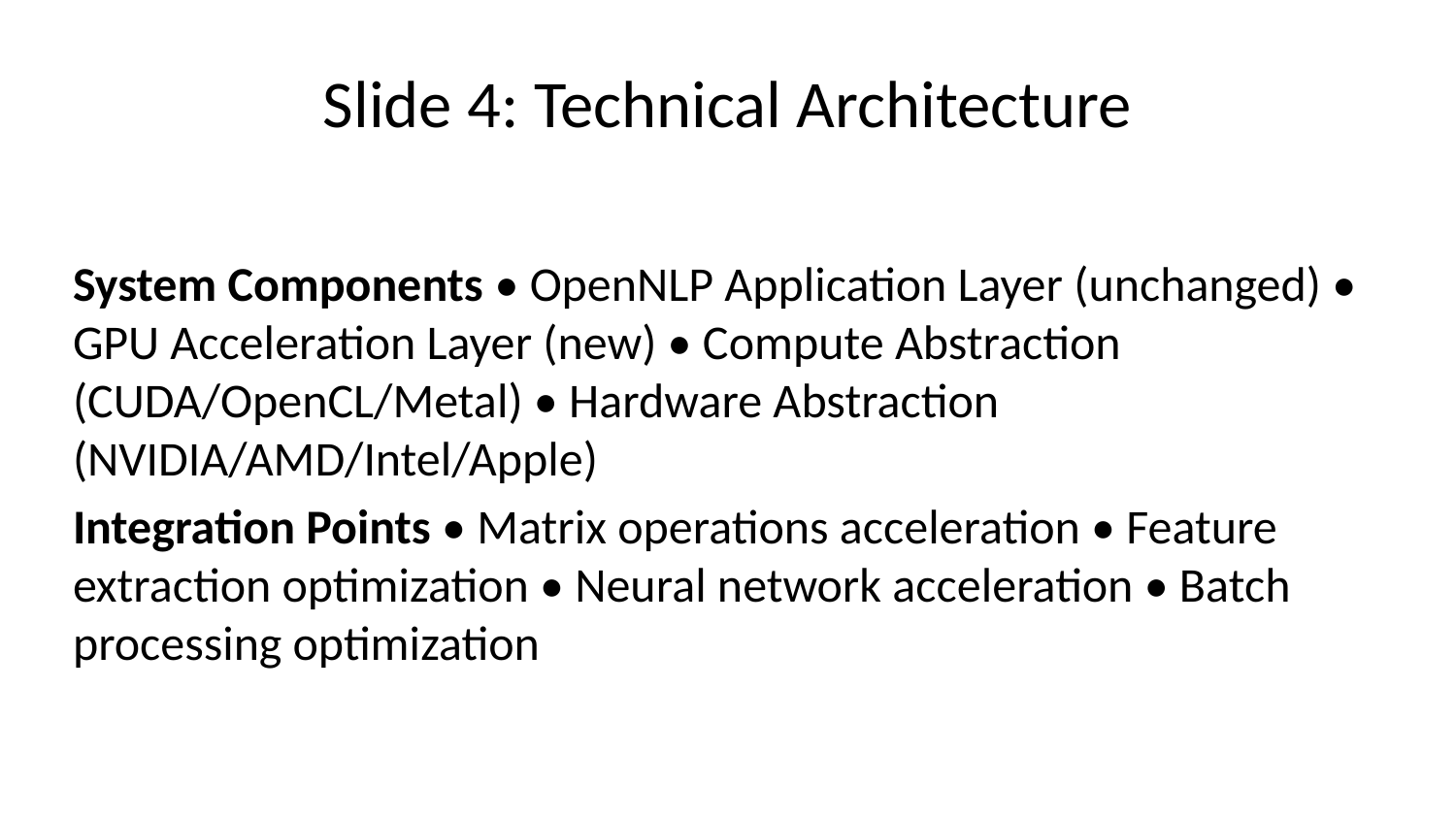

# Slide 4: Technical Architecture
System Components • OpenNLP Application Layer (unchanged) • GPU Acceleration Layer (new) • Compute Abstraction (CUDA/OpenCL/Metal) • Hardware Abstraction (NVIDIA/AMD/Intel/Apple)
Integration Points • Matrix operations acceleration • Feature extraction optimization • Neural network acceleration • Batch processing optimization